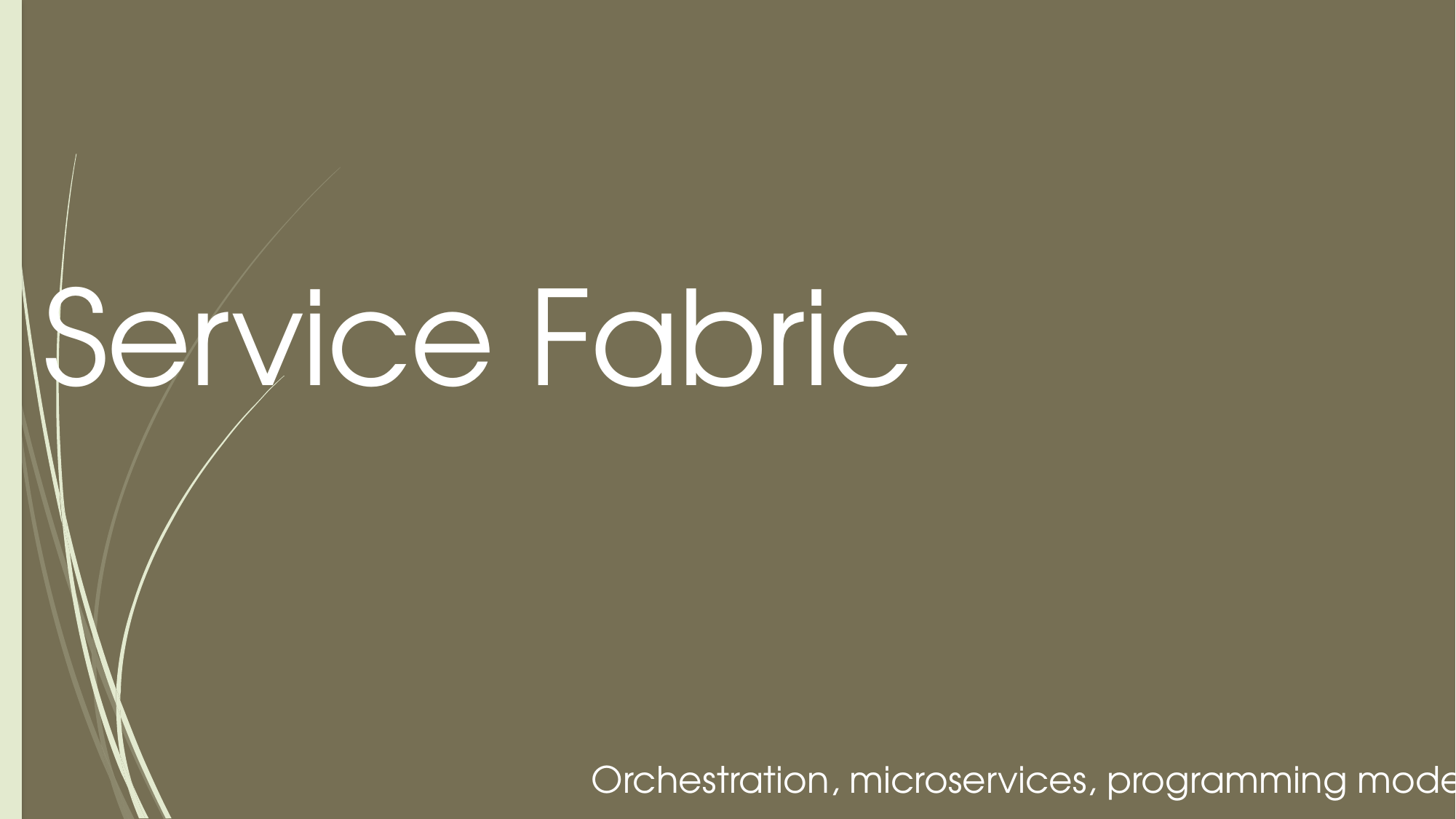

# Service Fabric
Orchestration, microservices, programming models